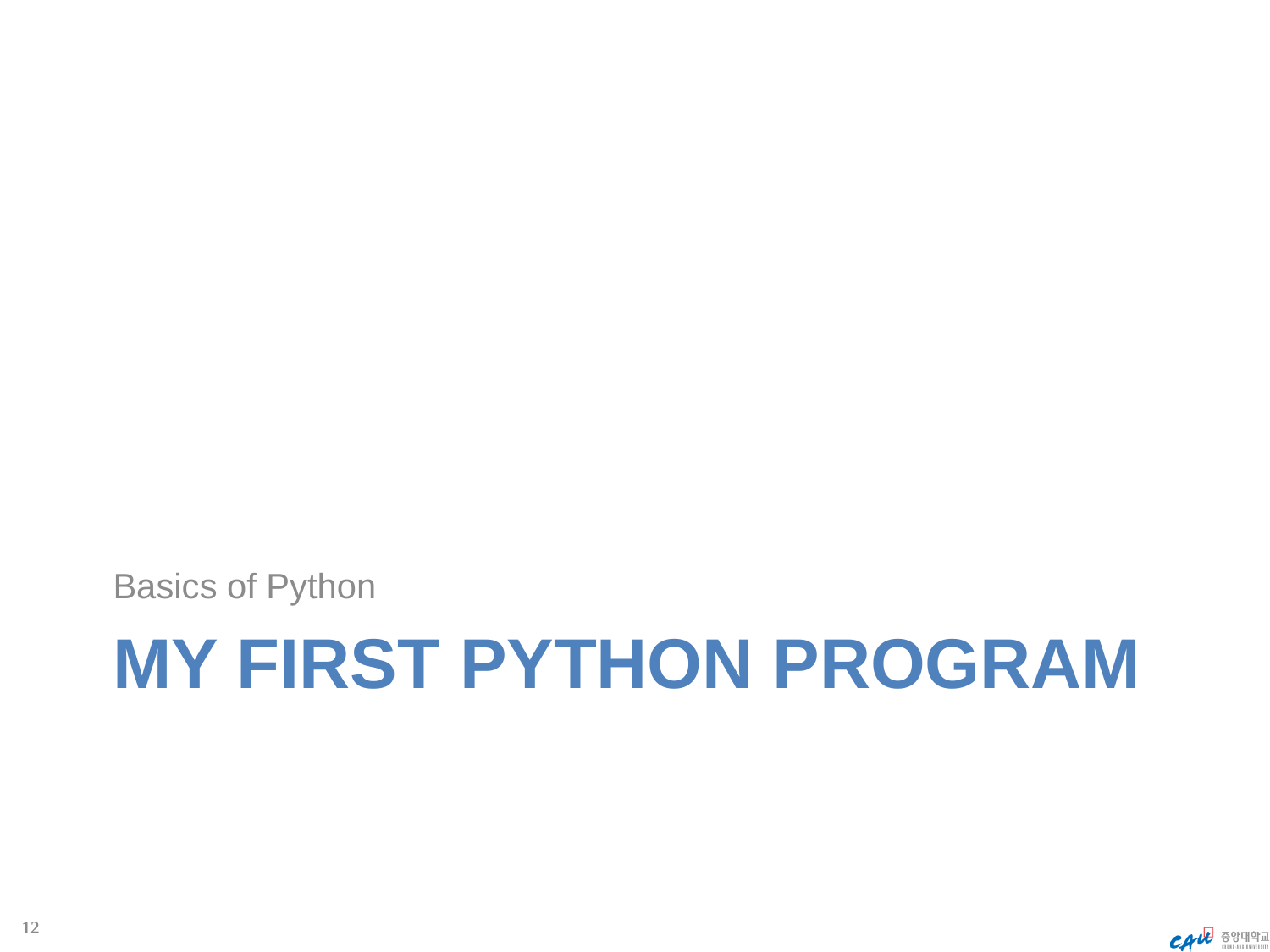

Basics of Python
# my first python program
12